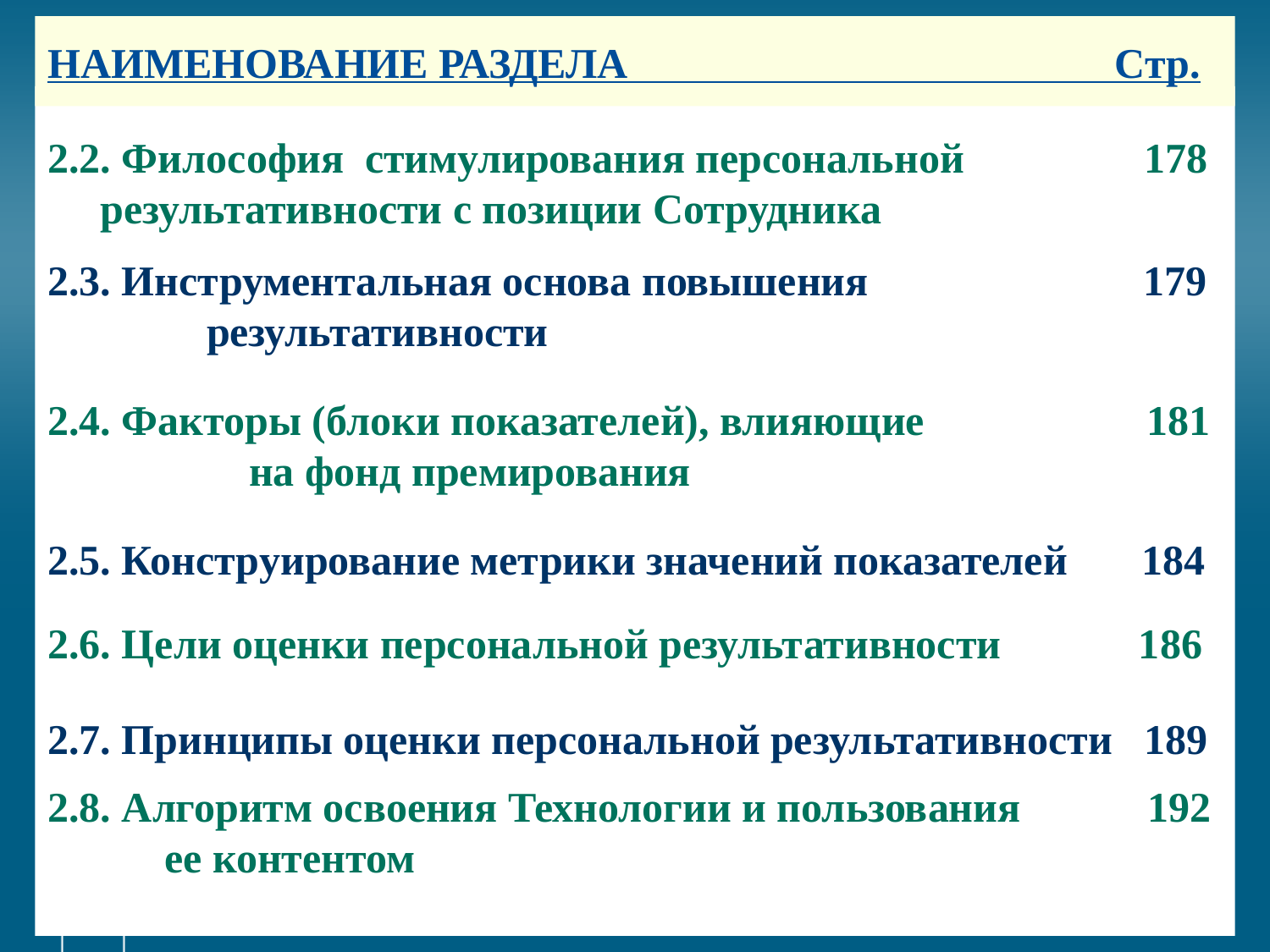

# НАИМЕНОВАНИЕ РАЗДЕЛА                                              Стр.

2.2. Философия  стимулирования персональной                 178       результативности с позиции Сотрудника
2.3. Инструментальная основа повышения                          179                 результативности

2.4. Факторы (блоки показателей), влияющие                     181                     на фонд премирования

2.5. Конструирование метрики значений показателей       184

2.6. Цели оценки персональной результативности             186

2.7. Принципы оценки персональной результативности   189

2.8. Алгоритм освоения Технологии и пользования            192             ее контентом